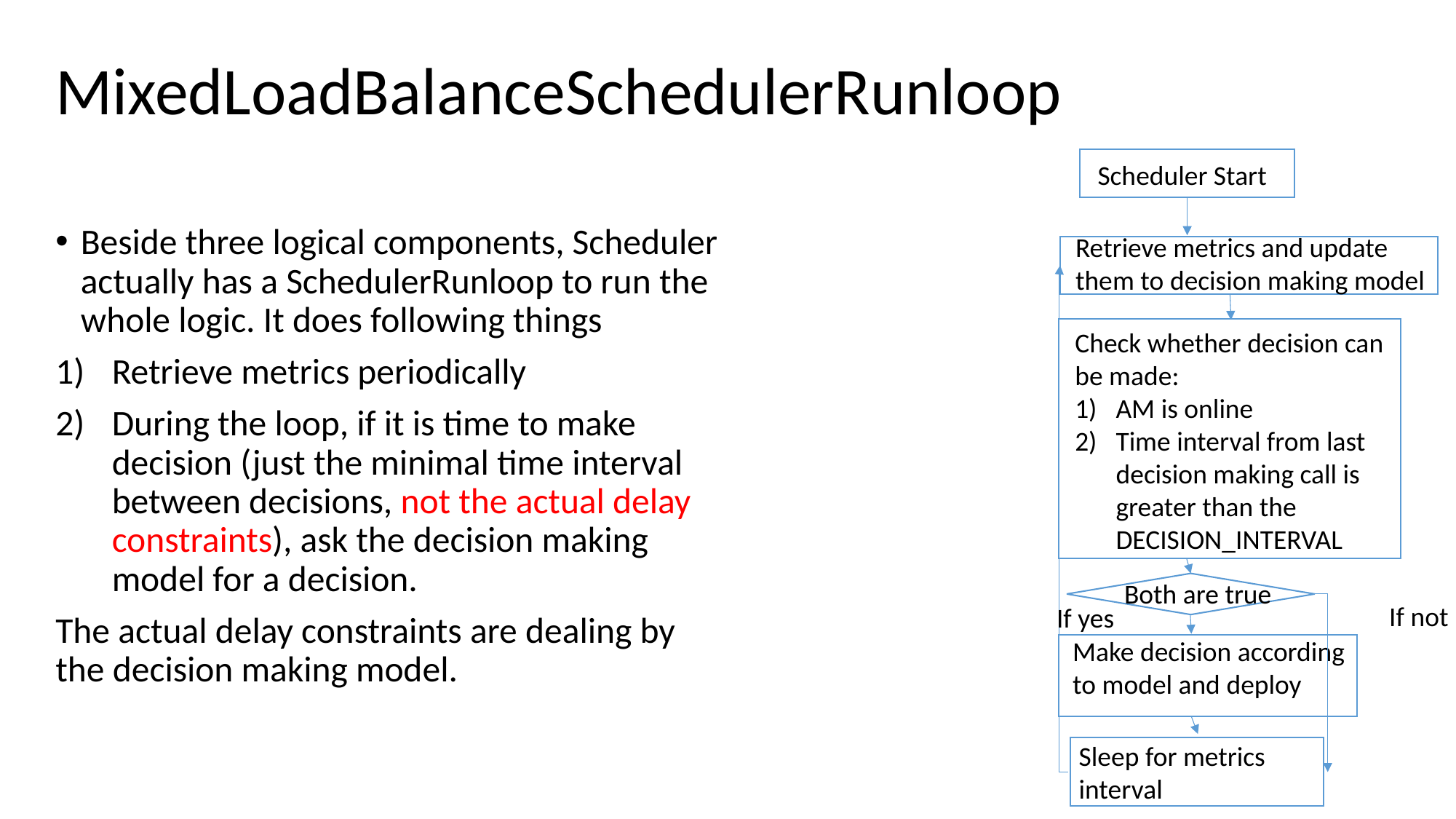

# MixedLoadBalanceSchedulerRunloop

Scheduler Start
Beside three logical components, Scheduler actually has a SchedulerRunloop to run the whole logic. It does following things
Retrieve metrics periodically
During the loop, if it is time to make decision (just the minimal time interval between decisions, not the actual delay constraints), ask the decision making model for a decision.
The actual delay constraints are dealing by the decision making model.

Retrieve metrics and update them to decision making model

Check whether decision can be made:
AM is online
Time interval from last decision making call is greater than the DECISION_INTERVAL
Both are true

If not
If yes
Make decision according to model and deploy

Sleep for metrics interval